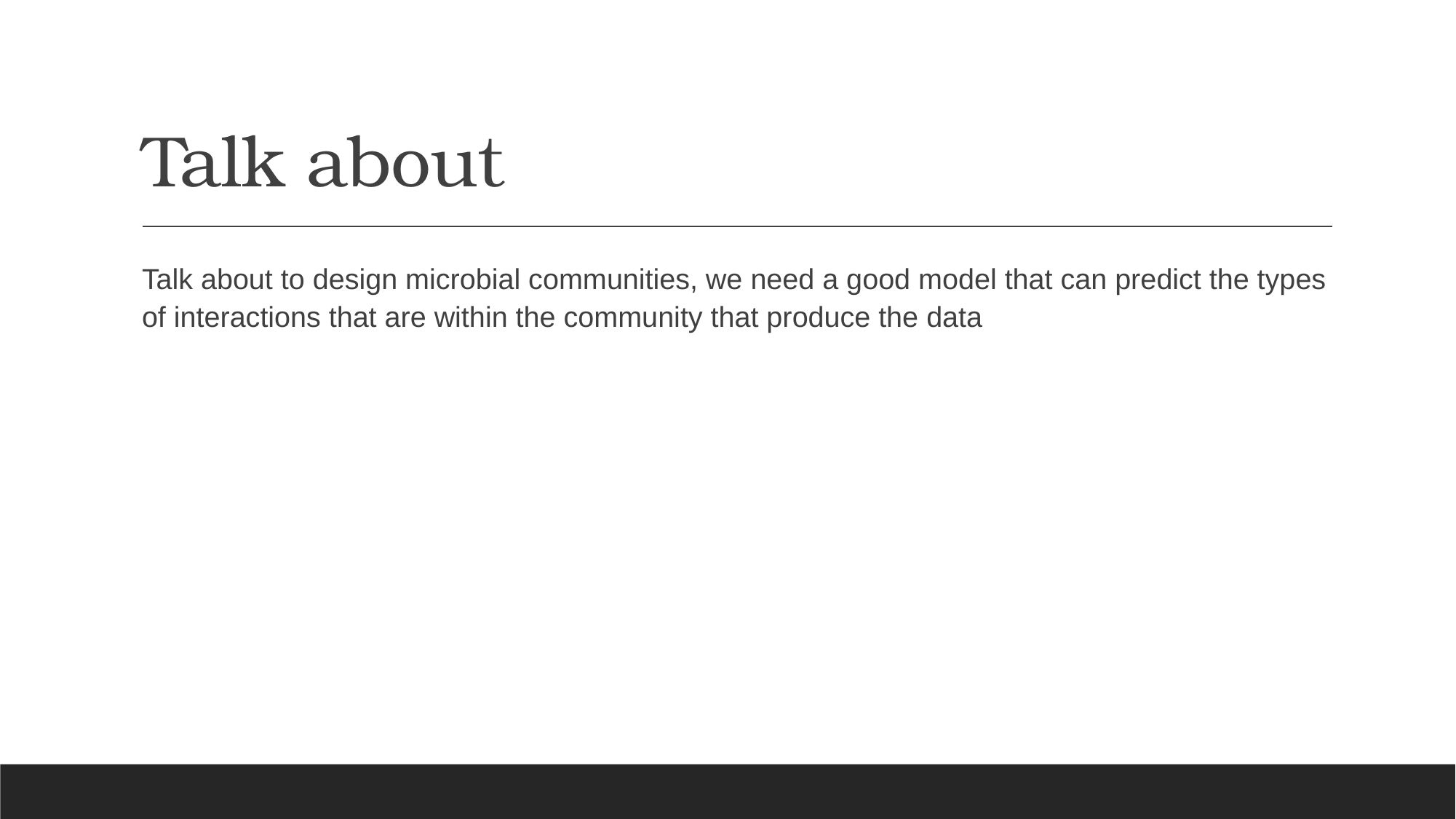

# Talk about
Talk about to design microbial communities, we need a good model that can predict the types of interactions that are within the community that produce the data